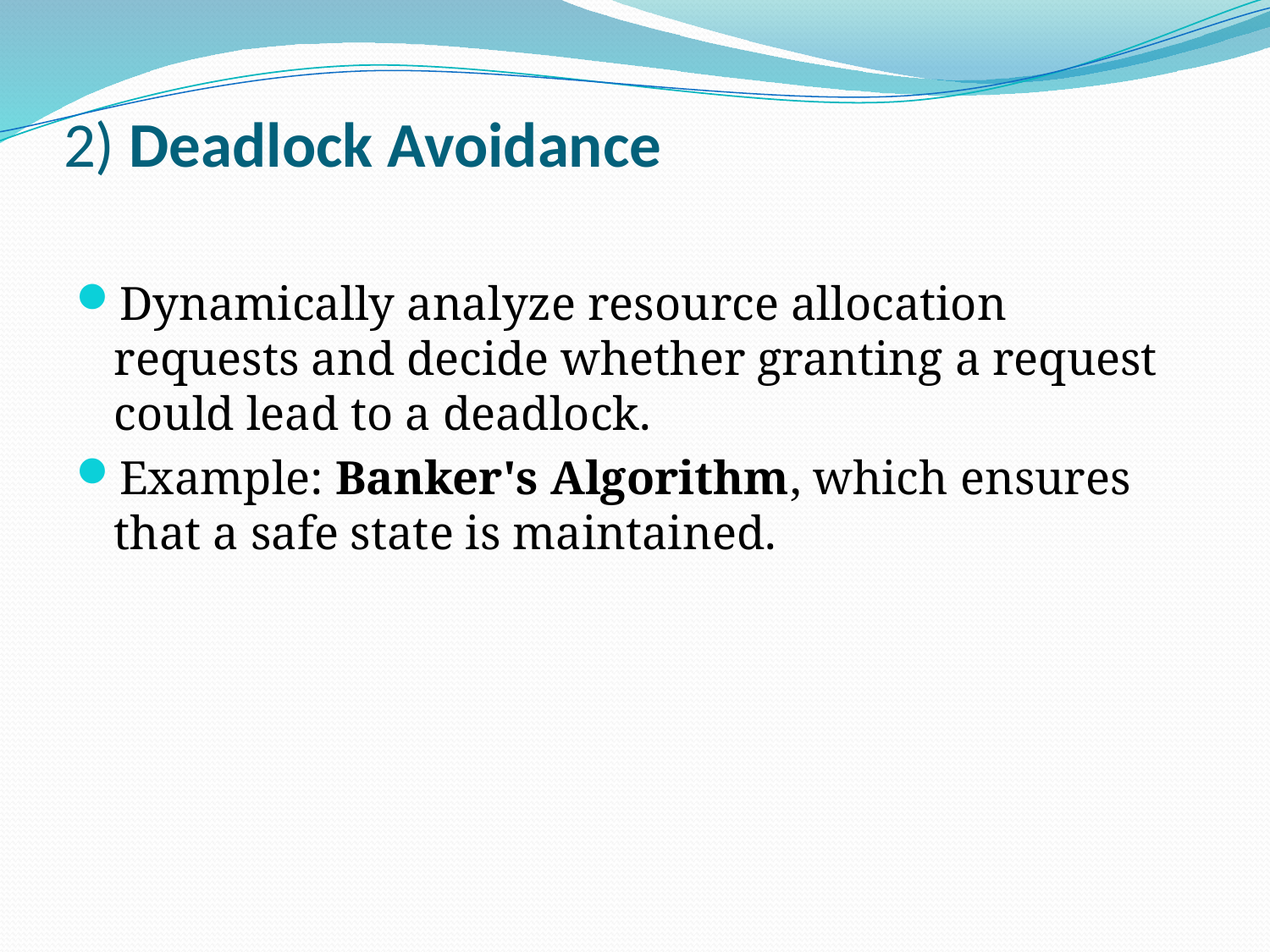

# 2) Deadlock Avoidance
Dynamically analyze resource allocation requests and decide whether granting a request could lead to a deadlock.
Example: Banker's Algorithm, which ensures that a safe state is maintained.